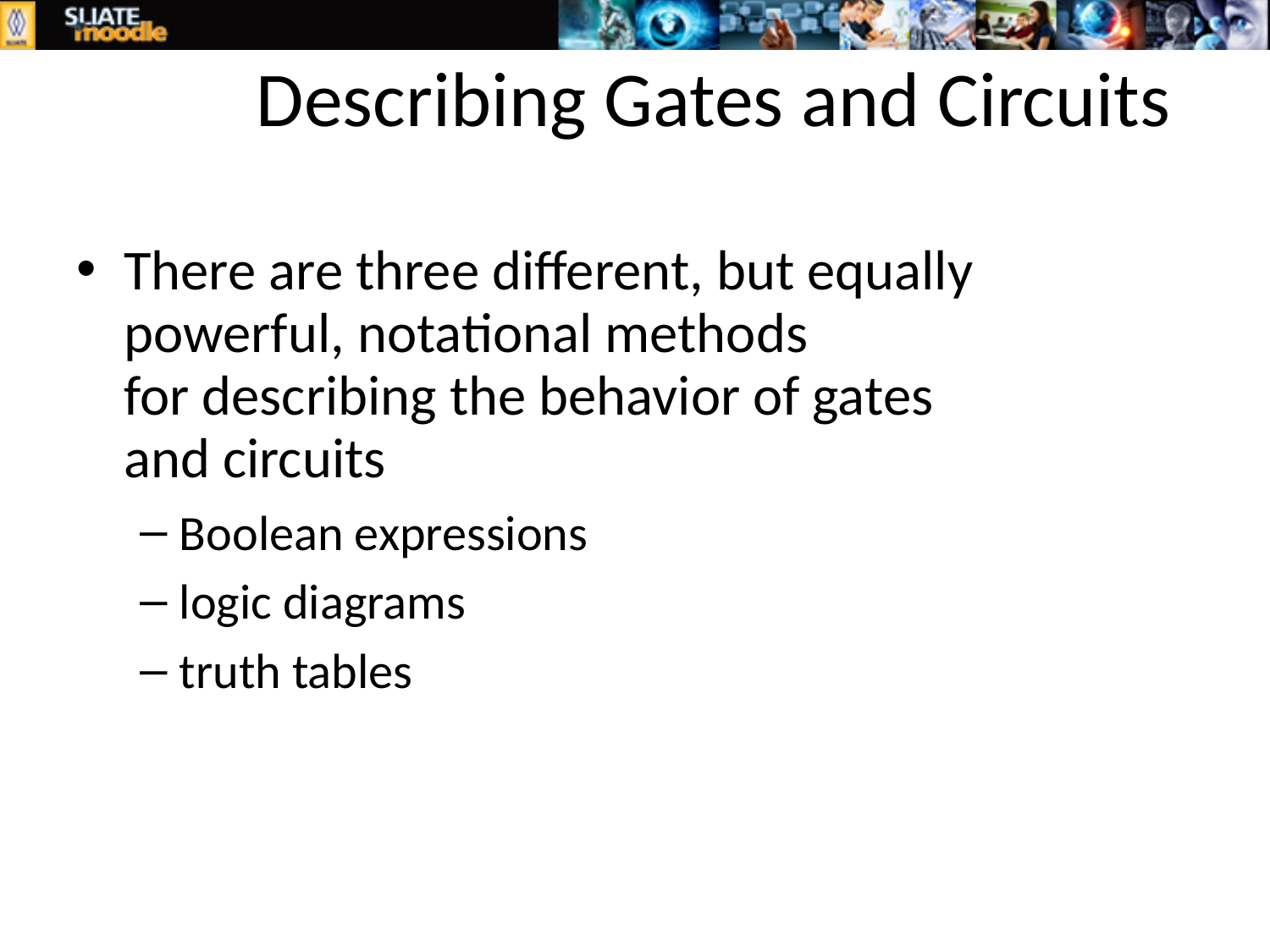

Describing Gates and Circuits
There are three different, but equally powerful, notational methods
for describing the behavior of gates
and circuits
Boolean expressions
logic diagrams
truth tables